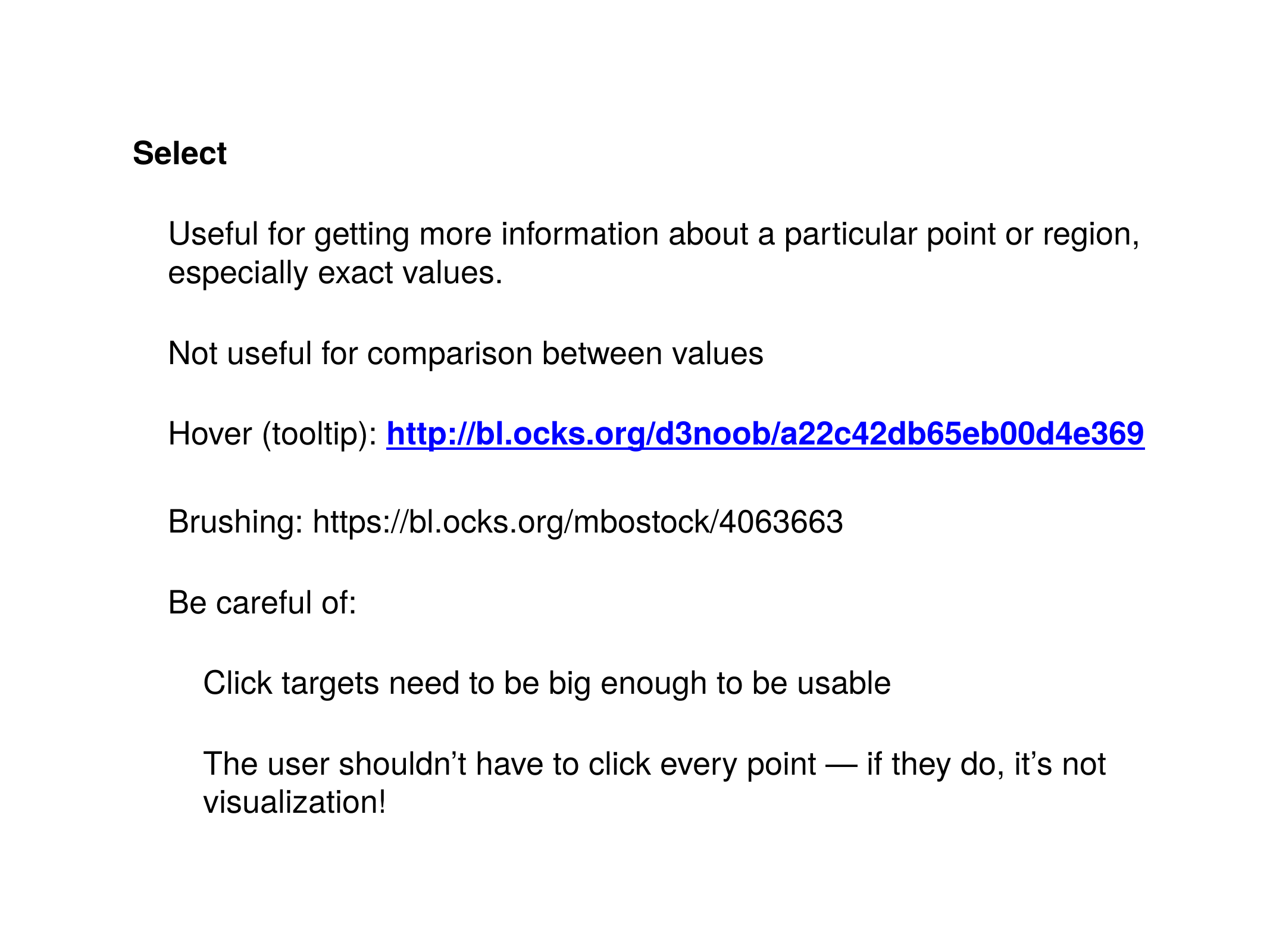

Select
Useful for getting more information about a particular point or region, especially exact values.
Not useful for comparison between values
Hover (tooltip): http://bl.ocks.org/d3noob/a22c42db65eb00d4e369
Brushing: https://bl.ocks.org/mbostock/4063663
Be careful of:
Click targets need to be big enough to be usable
The user shouldn’t have to click every point — if they do, it’s not visualization!